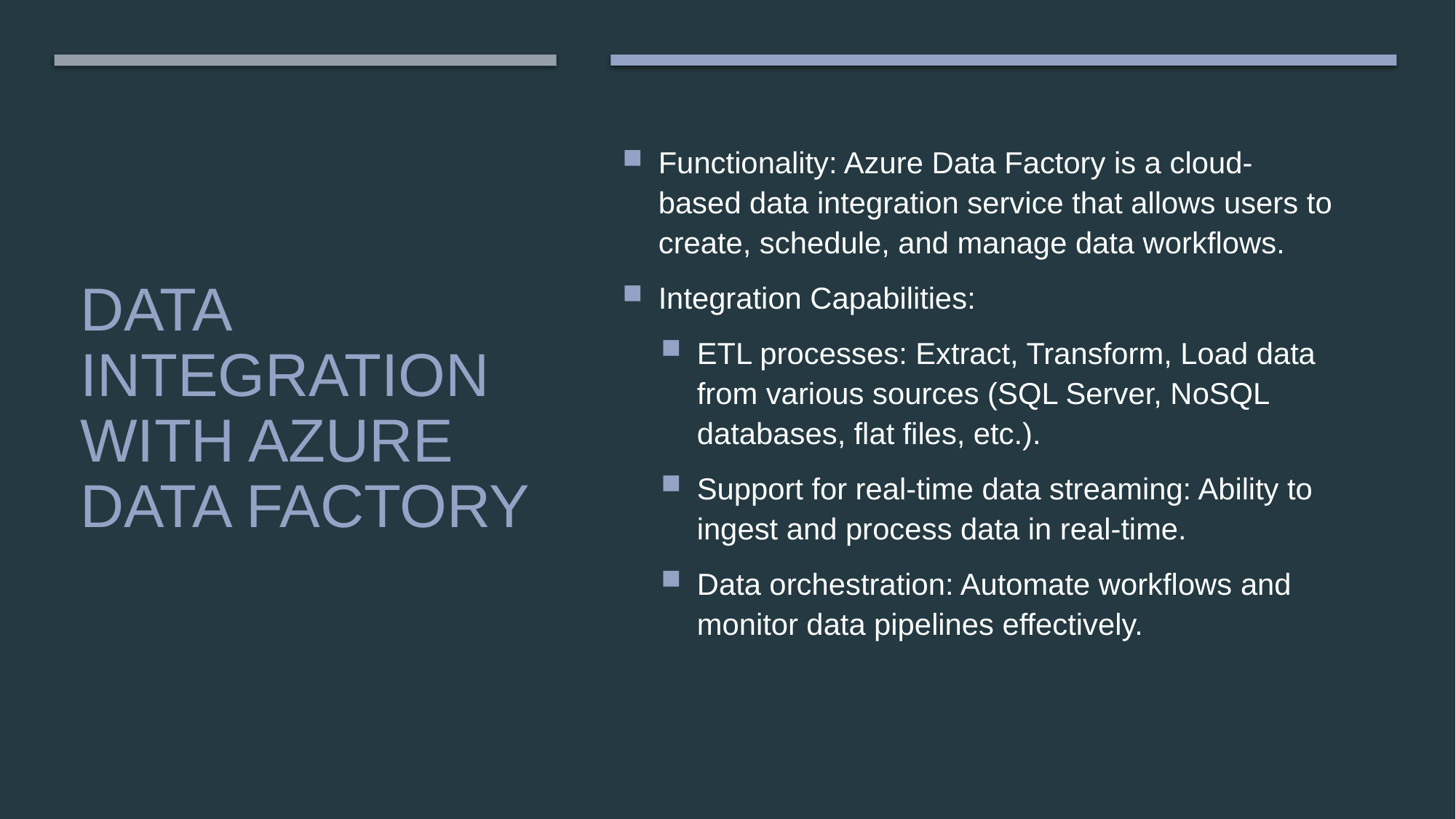

Functionality: Azure Data Factory is a cloud-based data integration service that allows users to create, schedule, and manage data workflows.
Integration Capabilities:
ETL processes: Extract, Transform, Load data from various sources (SQL Server, NoSQL databases, flat files, etc.).
Support for real-time data streaming: Ability to ingest and process data in real-time.
Data orchestration: Automate workflows and monitor data pipelines effectively.

# Data Integration with Azure Data Factory